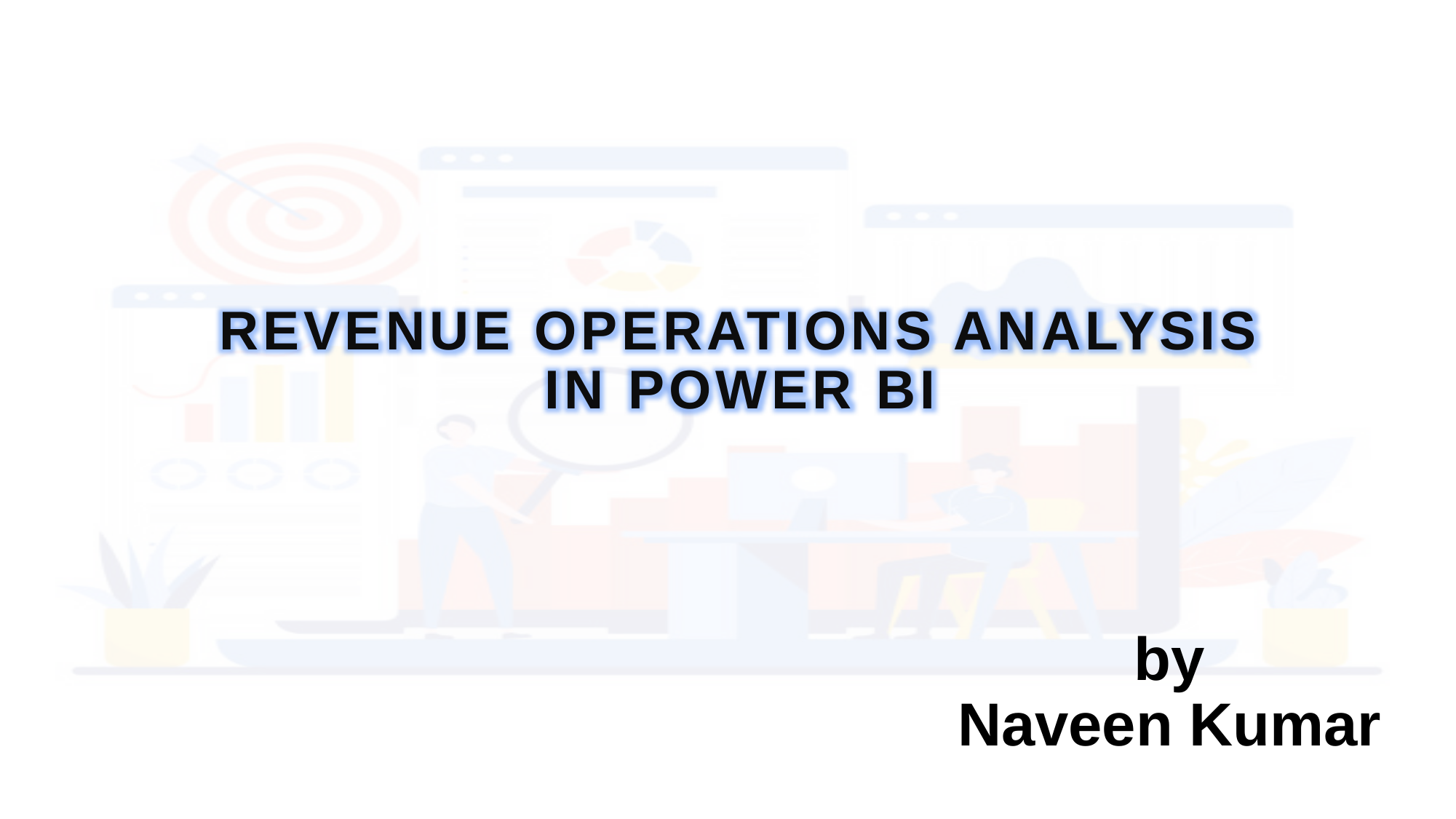

REVENUE OPERATIONS ANALYSIS IN POWER BI
# by Naveen Kumar